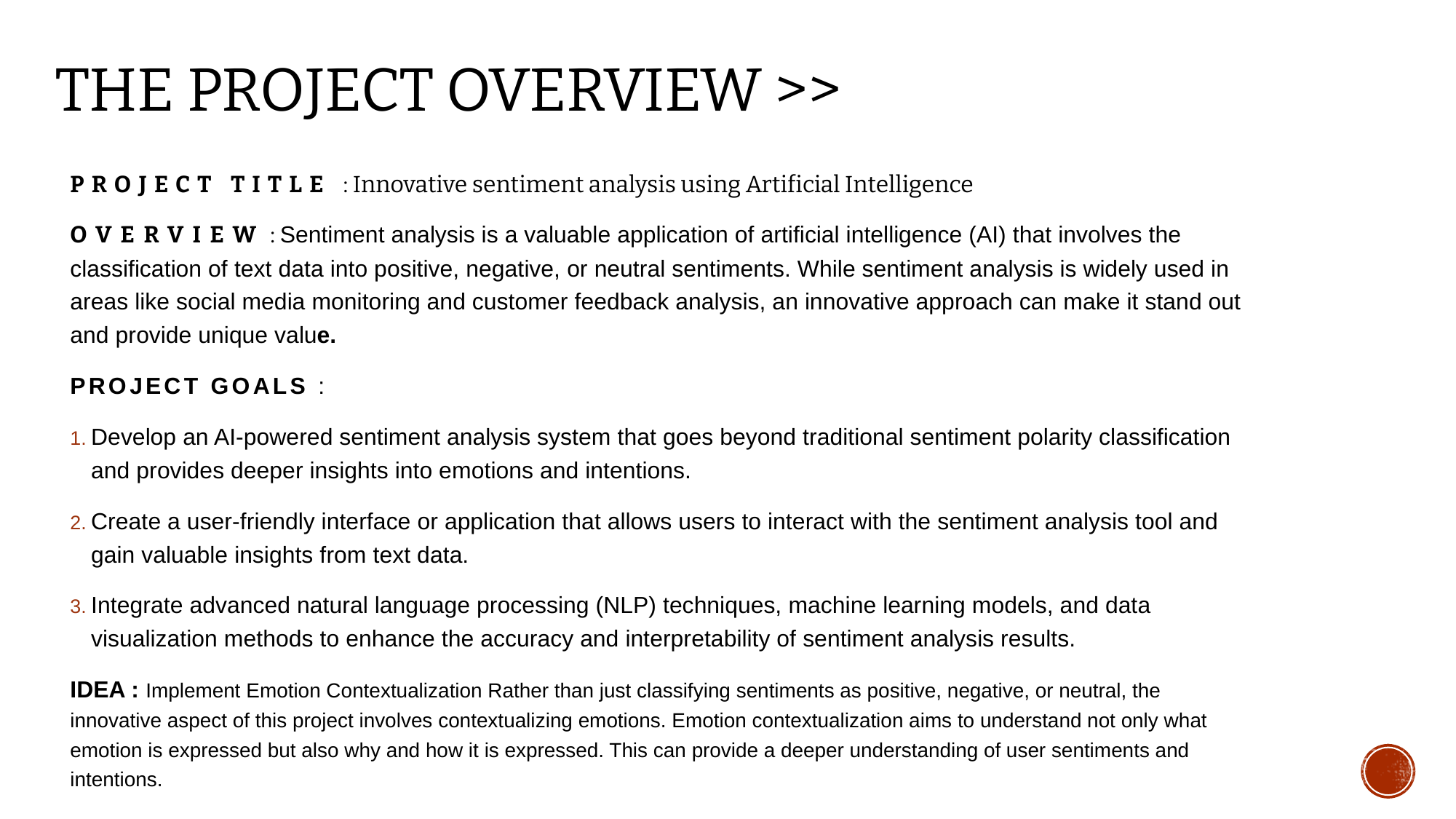

# THE PROJECT OVERVIEW >>
PROJECT TITLE : Innovative sentiment analysis using Artificial Intelligence
OVERVIEW : Sentiment analysis is a valuable application of artificial intelligence (AI) that involves the classification of text data into positive, negative, or neutral sentiments. While sentiment analysis is widely used in areas like social media monitoring and customer feedback analysis, an innovative approach can make it stand out and provide unique value.
PROJECT GOALS :
Develop an AI-powered sentiment analysis system that goes beyond traditional sentiment polarity classification and provides deeper insights into emotions and intentions.
Create a user-friendly interface or application that allows users to interact with the sentiment analysis tool and gain valuable insights from text data.
Integrate advanced natural language processing (NLP) techniques, machine learning models, and data visualization methods to enhance the accuracy and interpretability of sentiment analysis results.
IDEA : Implement Emotion Contextualization Rather than just classifying sentiments as positive, negative, or neutral, the innovative aspect of this project involves contextualizing emotions. Emotion contextualization aims to understand not only what emotion is expressed but also why and how it is expressed. This can provide a deeper understanding of user sentiments and intentions.